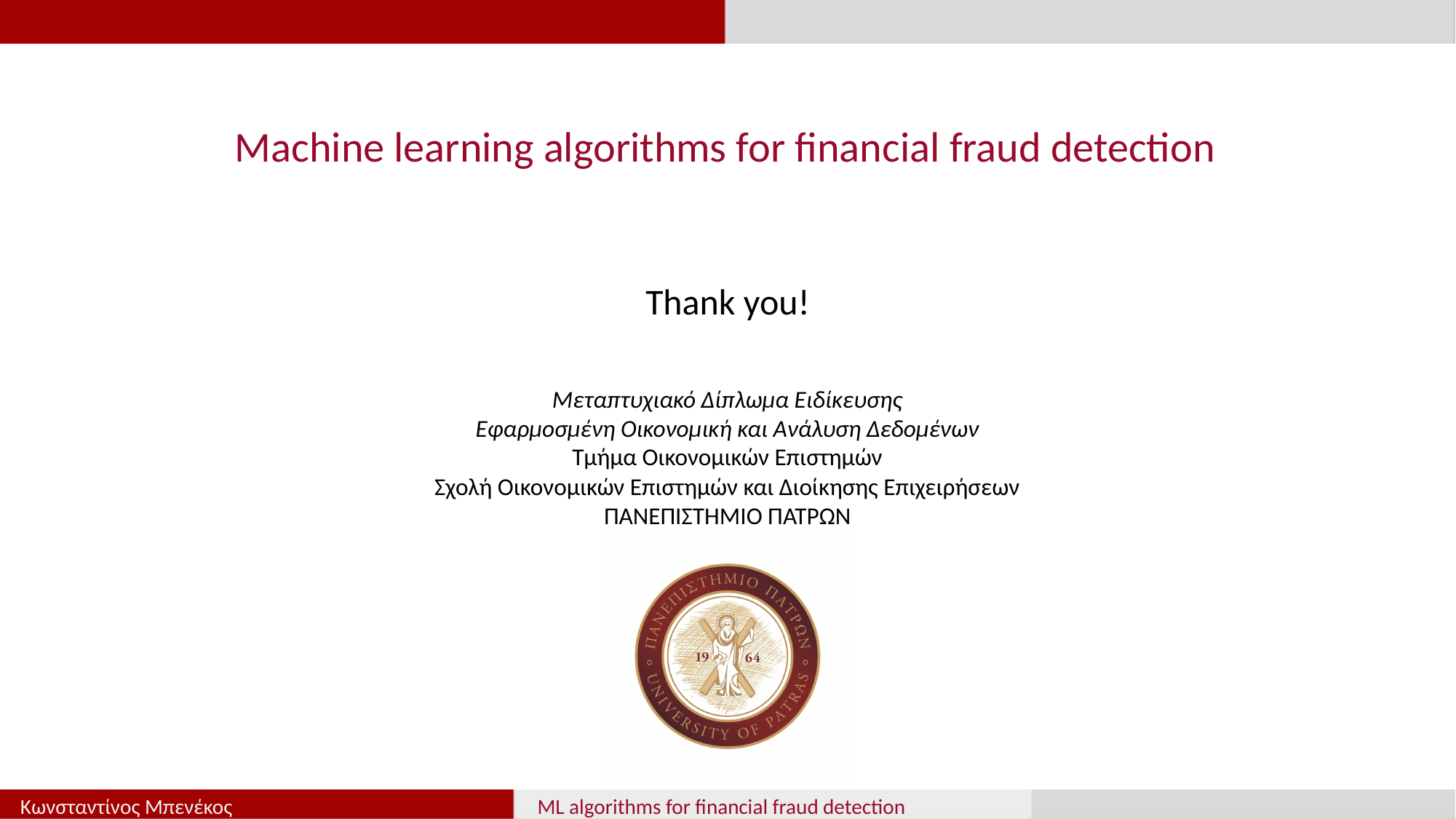

Machine learning algorithms for financial fraud detection
Thank you!
Κωνσταντίνος Μπενέκος
ML algorithms for financial fraud detection